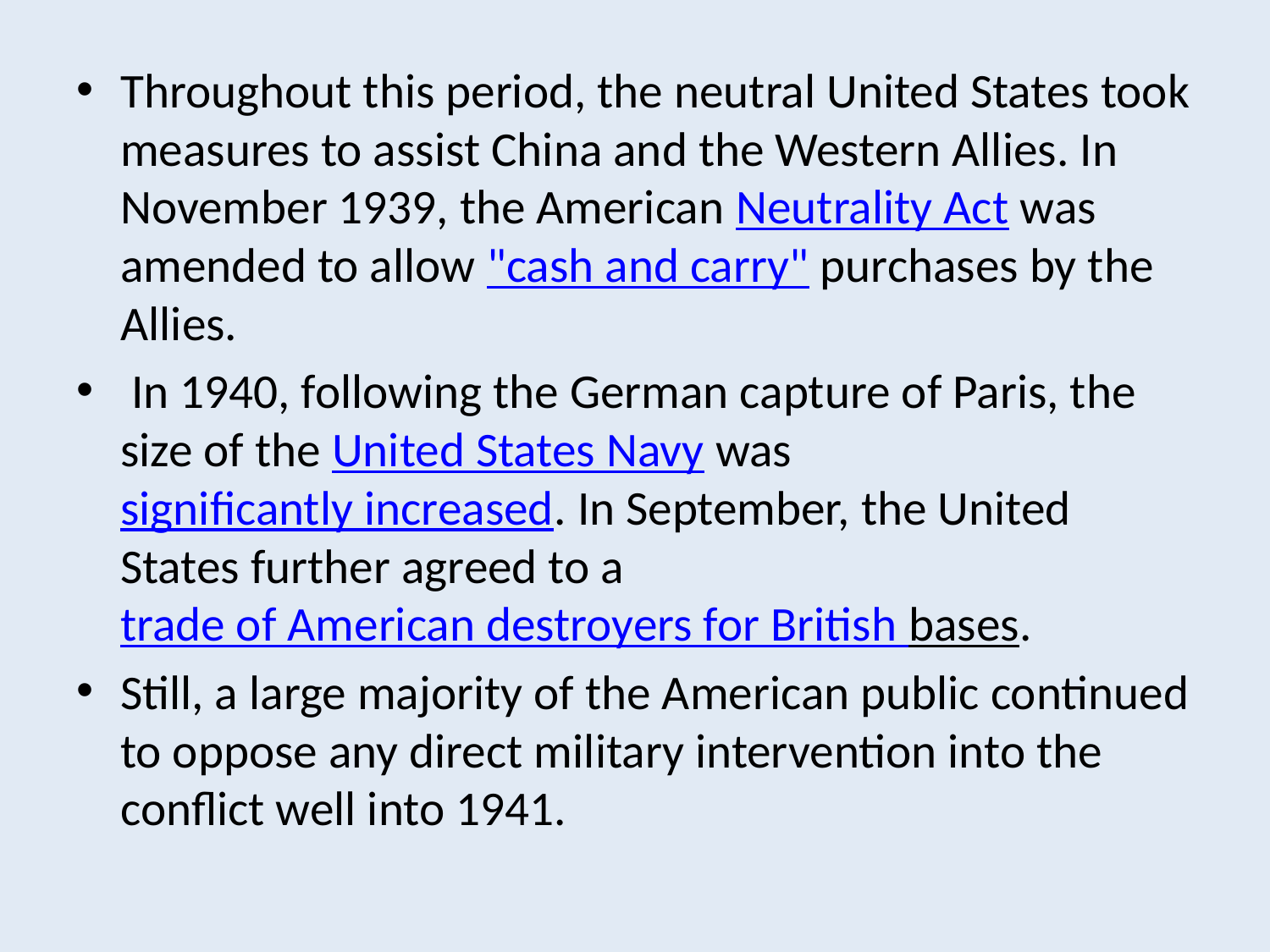

Throughout this period, the neutral United States took measures to assist China and the Western Allies. In November 1939, the American Neutrality Act was amended to allow "cash and carry" purchases by the Allies.
 In 1940, following the German capture of Paris, the size of the United States Navy was significantly increased. In September, the United States further agreed to a trade of American destroyers for British bases.
Still, a large majority of the American public continued to oppose any direct military intervention into the conflict well into 1941.